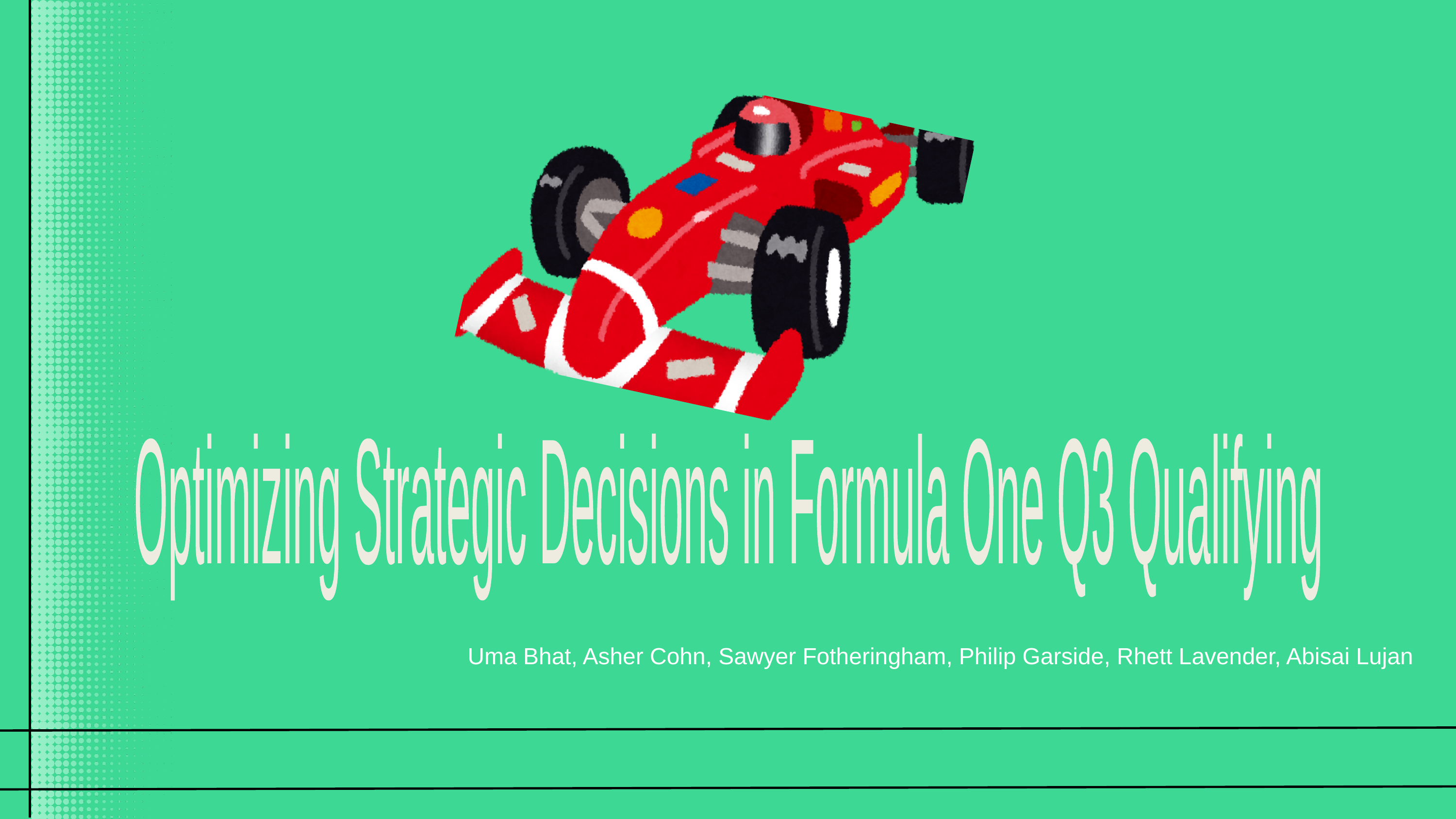

Optimizing Strategic Decisions
in Formula One Q3 Qualifying

Uma Bhat, Asher Cohn, Sawyer Fotheringham, Philip Garside, Rhett Lavender, Abisai Lujan